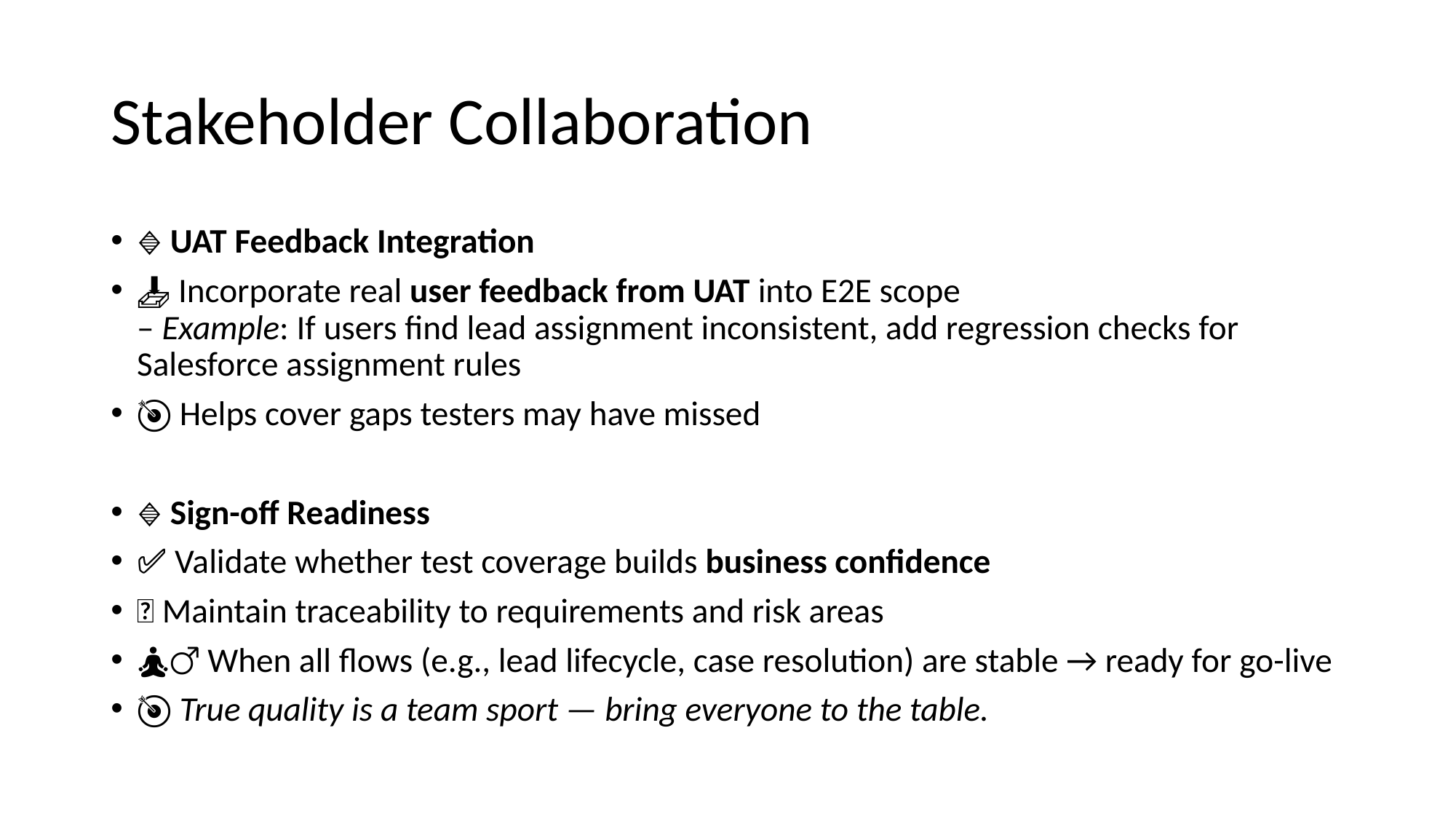

# Stakeholder Collaboration
🔹 UAT Feedback Integration
📥 Incorporate real user feedback from UAT into E2E scope
– Example: If users find lead assignment inconsistent, add regression checks for Salesforce assignment rules
🎯 Helps cover gaps testers may have missed

🔹 Sign-off Readiness
✅ Validate whether test coverage builds business confidence
🧾 Maintain traceability to requirements and risk areas
🧘‍♂️ When all flows (e.g., lead lifecycle, case resolution) are stable → ready for go-live
🎯 True quality is a team sport — bring everyone to the table.